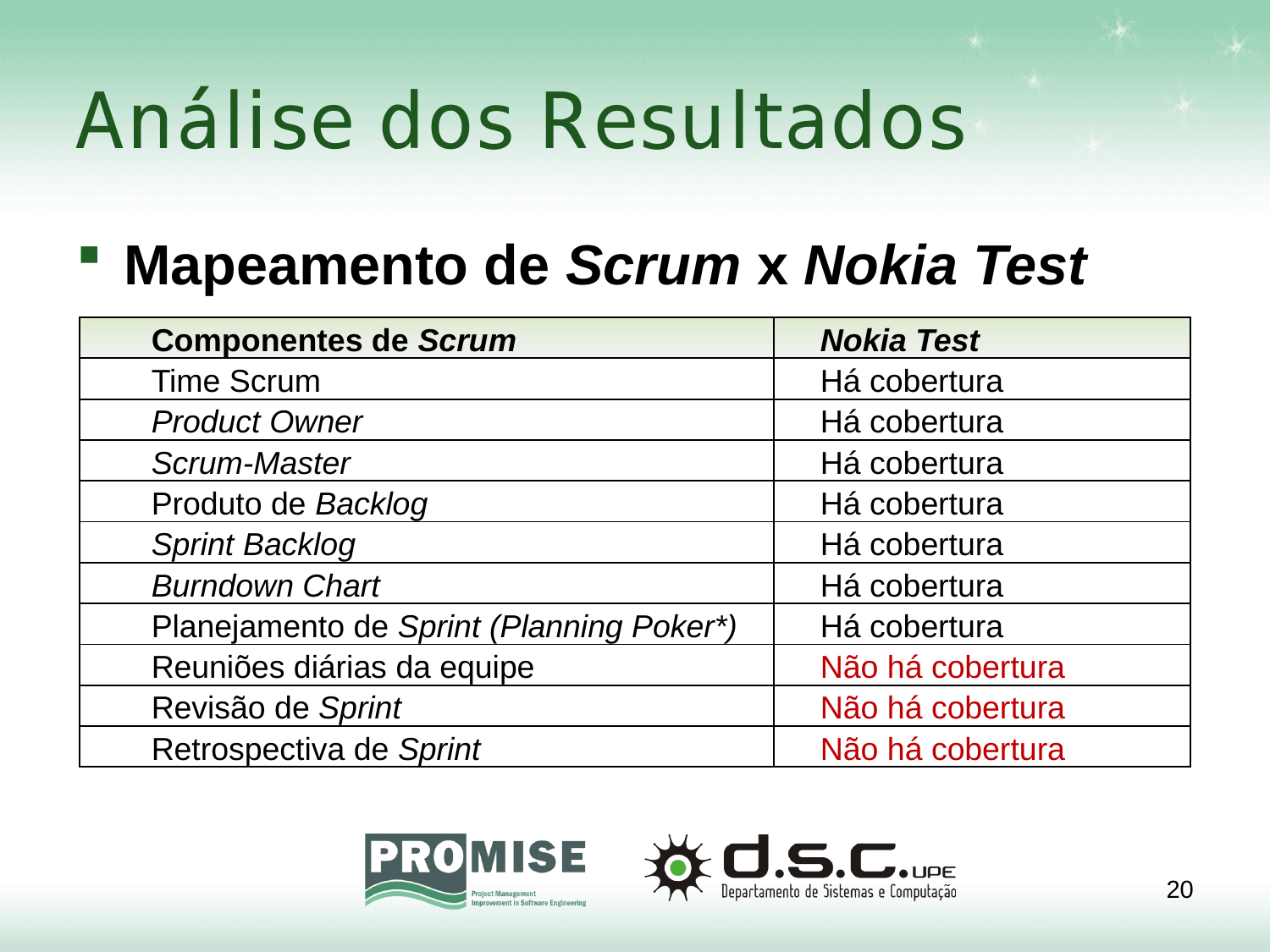

# Análise dos Resultados
Mapeamento de Scrum x Nokia Test

| Componentes de Scrum | Nokia Test |
| --- | --- |
| Time Scrum | Há cobertura |
| Product Owner | Há cobertura |
| Scrum-Master | Há cobertura |
| Produto de Backlog | Há cobertura |
| Sprint Backlog | Há cobertura |
| Burndown Chart | Há cobertura |
| Planejamento de Sprint (Planning Poker\*) | Há cobertura |
| Reuniões diárias da equipe | Não há cobertura |
| Revisão de Sprint | Não há cobertura |
| Retrospectiva de Sprint | Não há cobertura |
20